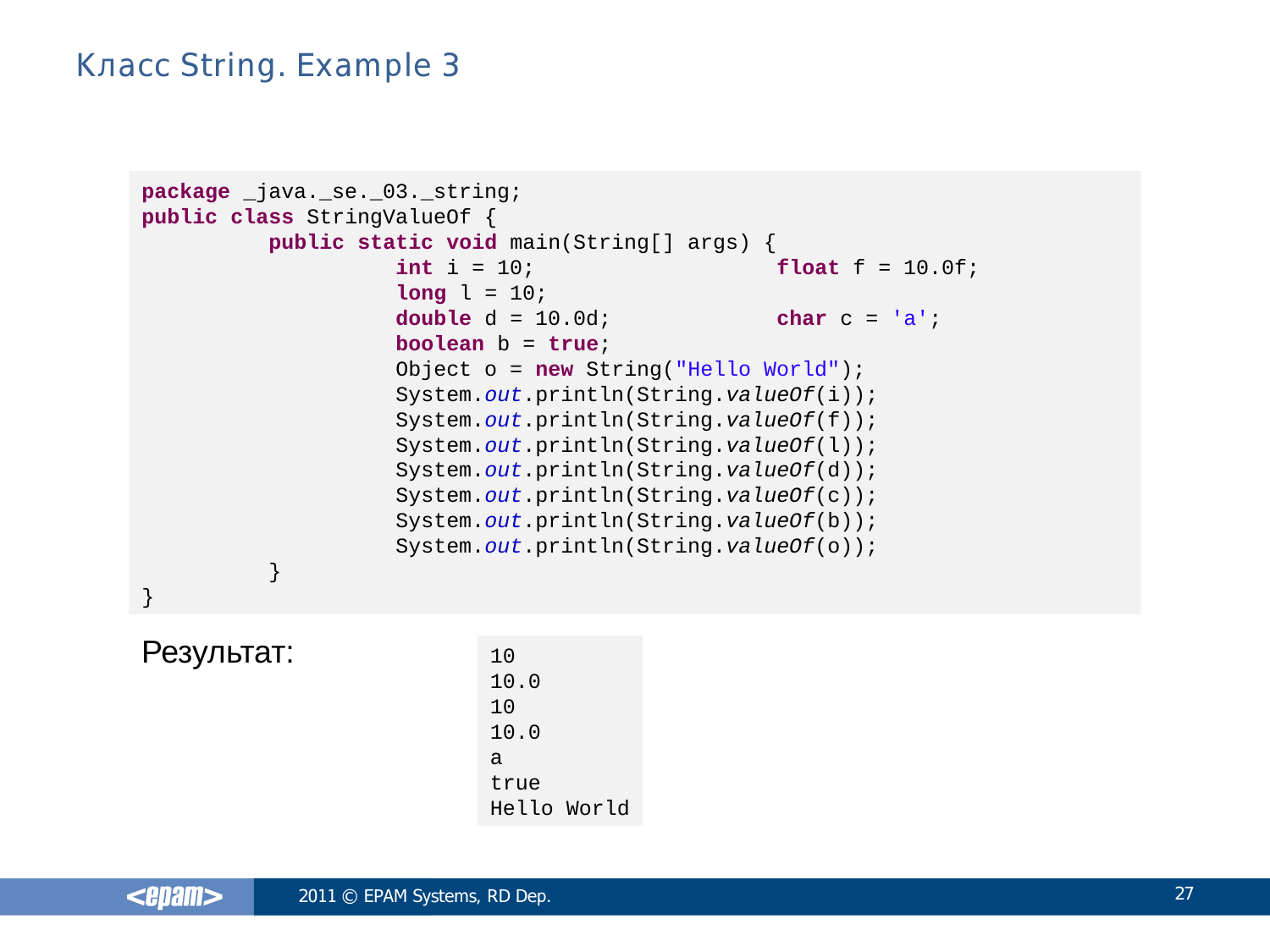

# Класс String. Example 3
package _java._se._03._string;
public class StringValueOf {
	public static void main(String[] args) {
		int i = 10;		float f = 10.0f;
		long l = 10;
		double d = 10.0d;		char c = 'a';
		boolean b = true;
		Object o = new String("Hello World");
		System.out.println(String.valueOf(i));
		System.out.println(String.valueOf(f));
		System.out.println(String.valueOf(l));
		System.out.println(String.valueOf(d));
		System.out.println(String.valueOf(c));
		System.out.println(String.valueOf(b));
		System.out.println(String.valueOf(o));
	}
}
Результат:
10
10.0
10
10.0
a
true
Hello World
27
2011 © EPAM Systems, RD Dep.